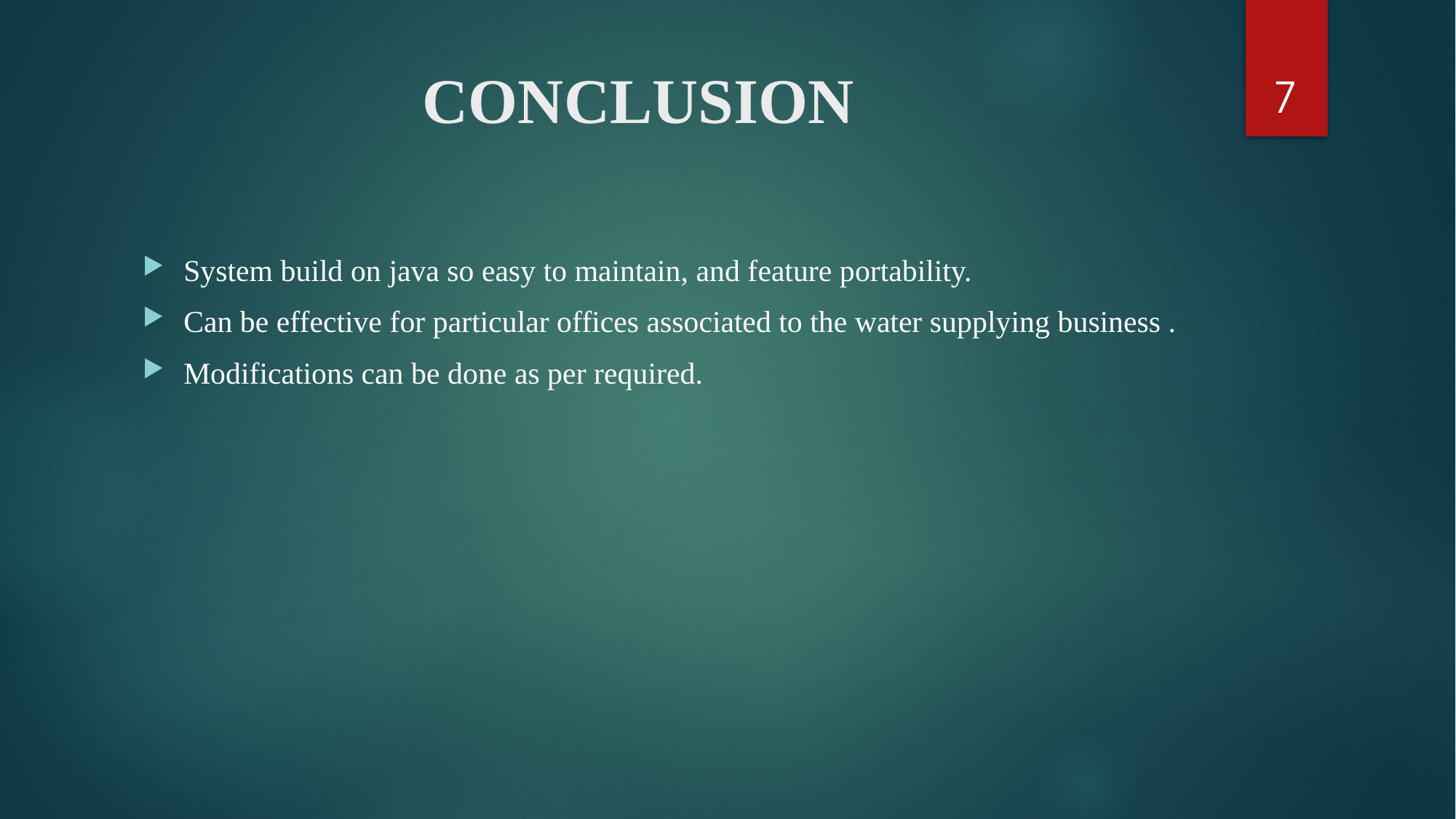

7
# CONCLUSION
System build on java so easy to maintain, and feature portability.
Can be effective for particular offices associated to the water supplying business .
Modifications can be done as per required.